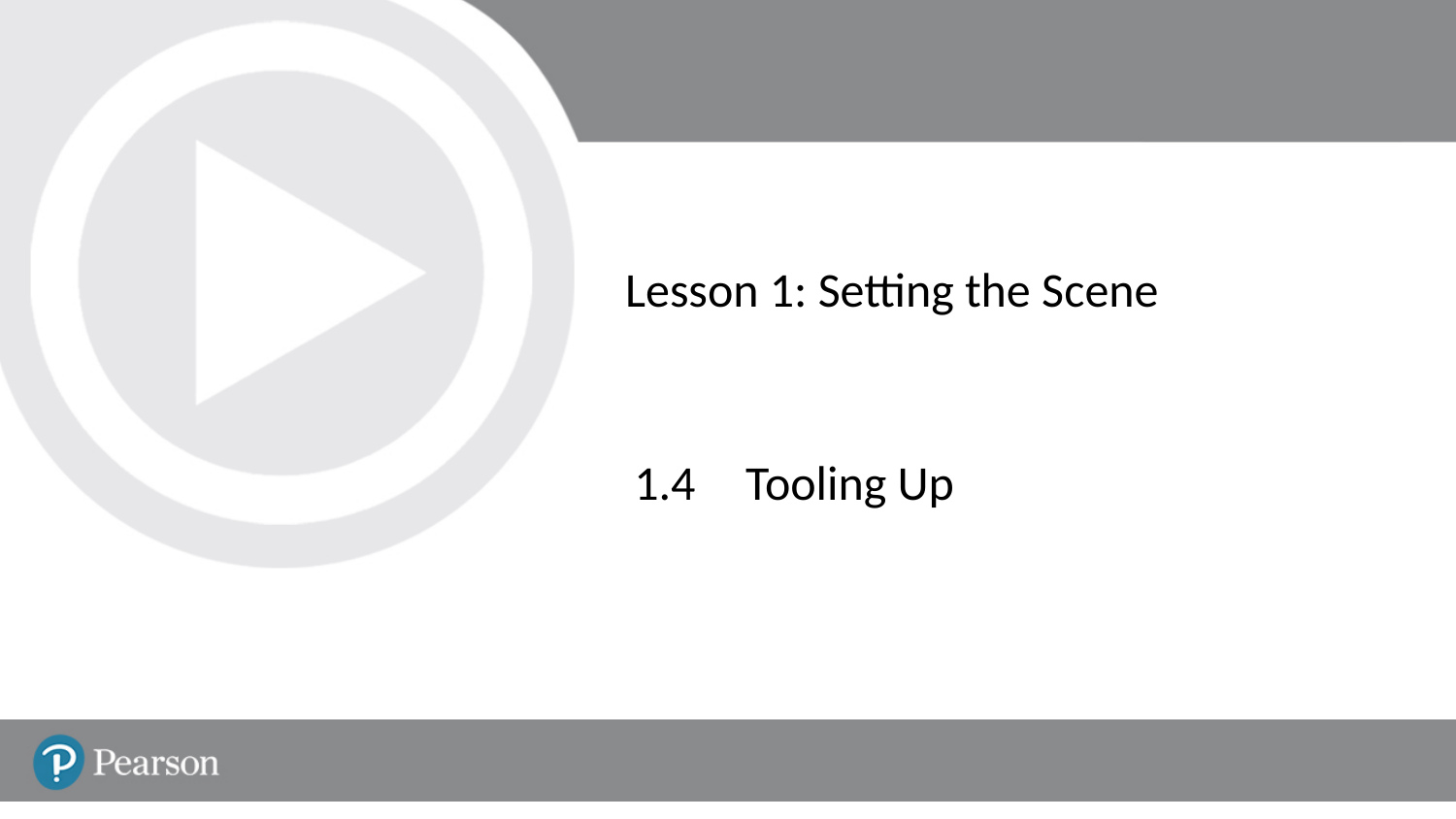

# Lesson 1: Setting the Scene
1.4	 Tooling Up